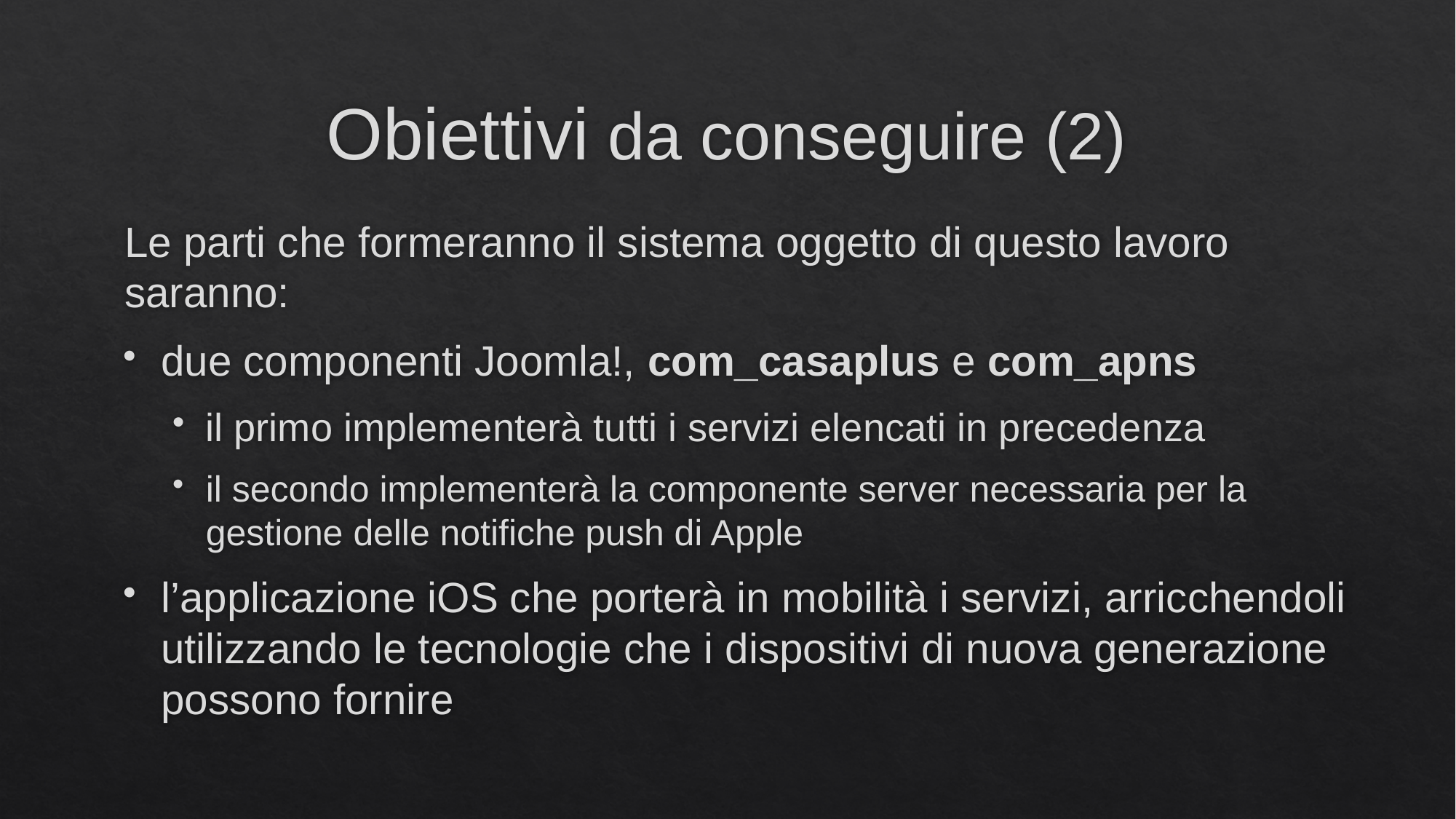

# Obiettivi da conseguire (2)
Le parti che formeranno il sistema oggetto di questo lavoro saranno:
due componenti Joomla!, com_casaplus e com_apns
il primo implementerà tutti i servizi elencati in precedenza
il secondo implementerà la componente server necessaria per la gestione delle notifiche push di Apple
l’applicazione iOS che porterà in mobilità i servizi, arricchendoli utilizzando le tecnologie che i dispositivi di nuova generazione possono fornire